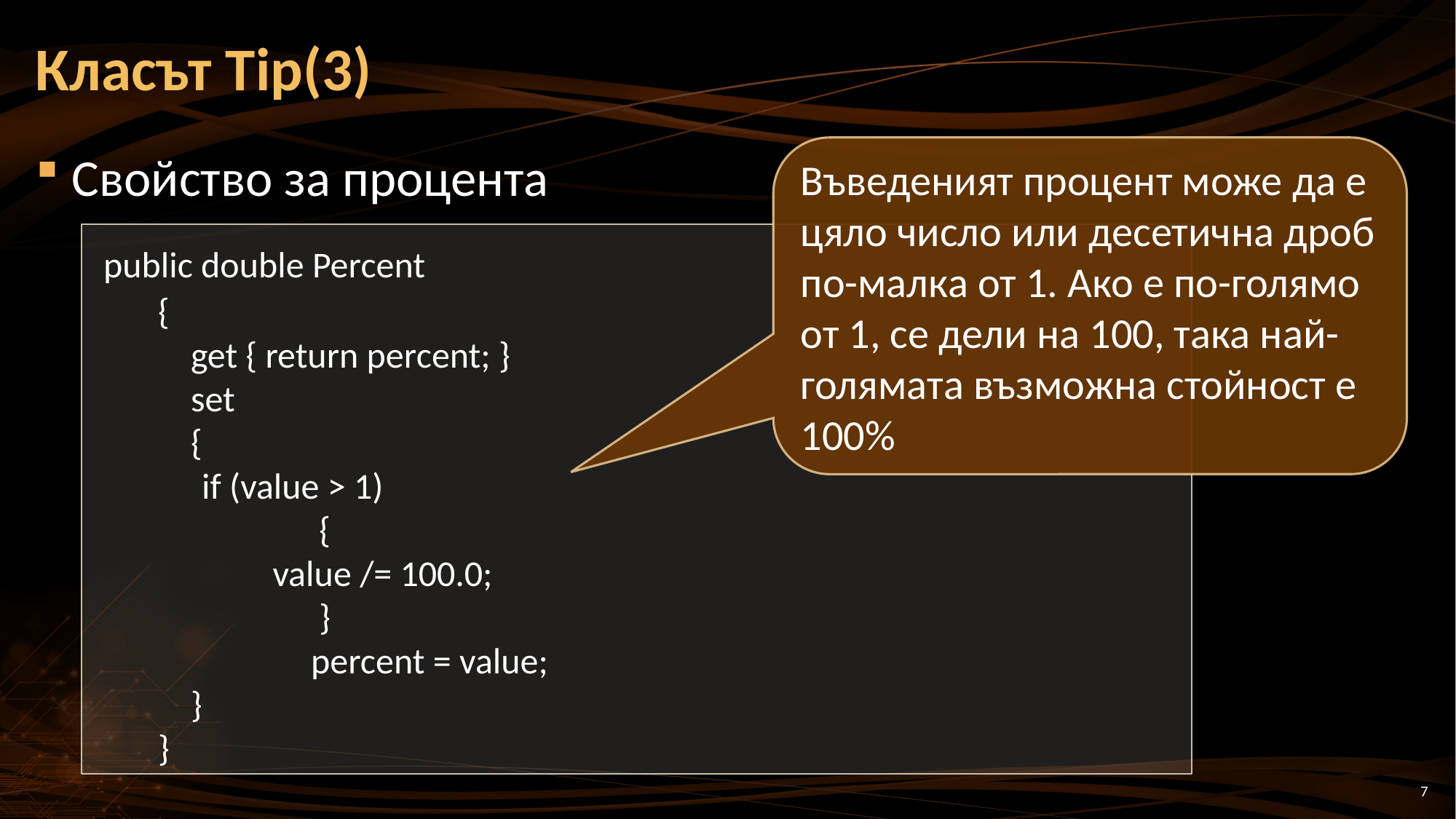

# Класът Tip(3)
Свойство за процента

Въведеният процент може да е цяло число или десетична дроб по-малка от 1. Ако е по-голямо от 1, се дели на 100, така най-голямата възможна стойност е 100%
 public double Percent
        {
            get { return percent; }
            set
            {
	if (value > 1)
               	 {
                      value /= 100.0;
               	 }
                	percent = value;
            }
        }
7